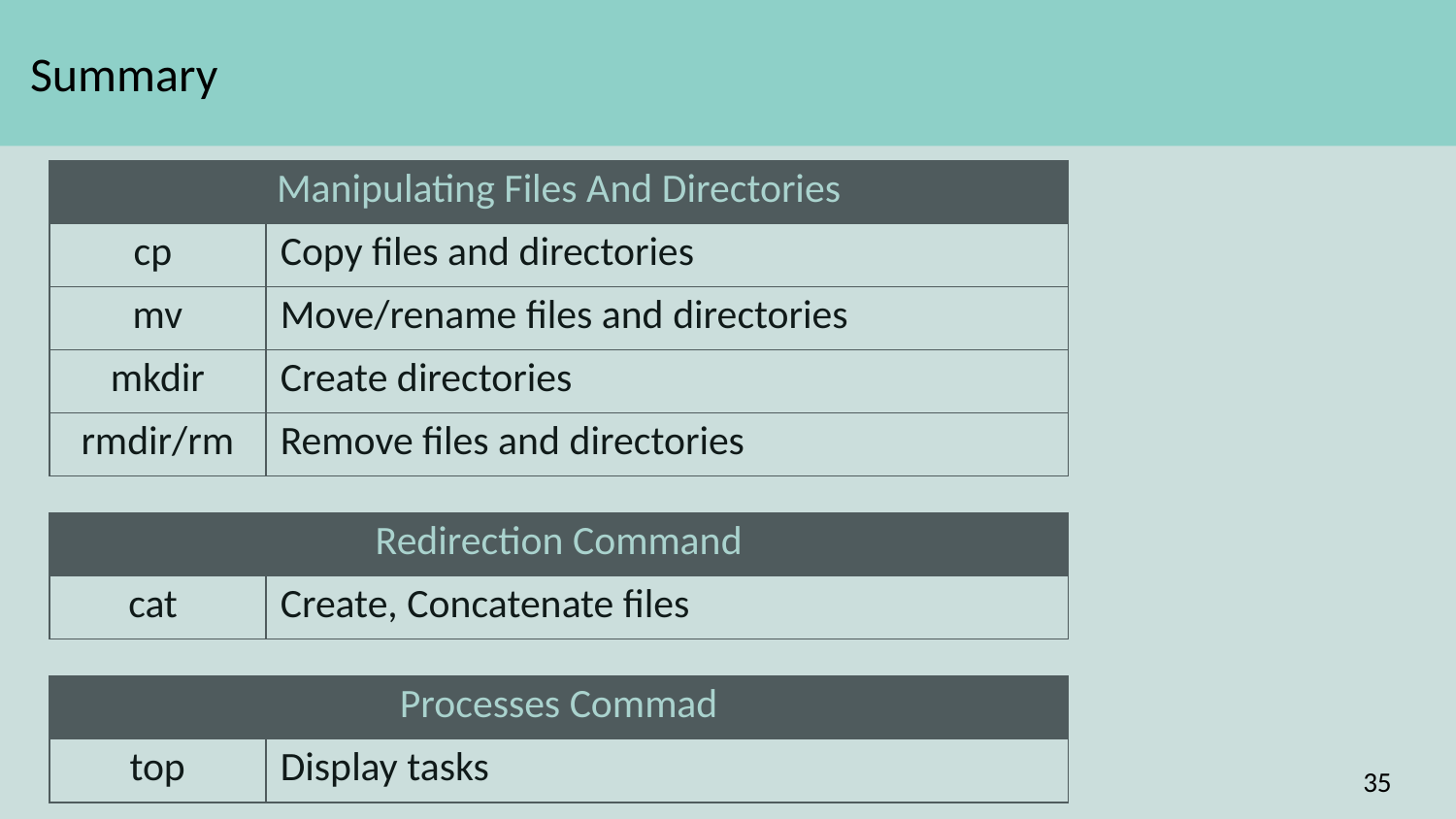

Summary
| Manipulating Files And Directories |  |
| --- | --- |
| cp | Copy files and directories |
| mv | Move/rename files and directories |
| mkdir | Create directories |
| rmdir/rm | Remove files and directories |
| Redirection Command |  |
| --- | --- |
| cat | Create, Concatenate files |
| Processes Commad |  |
| --- | --- |
| top | Display tasks |
35